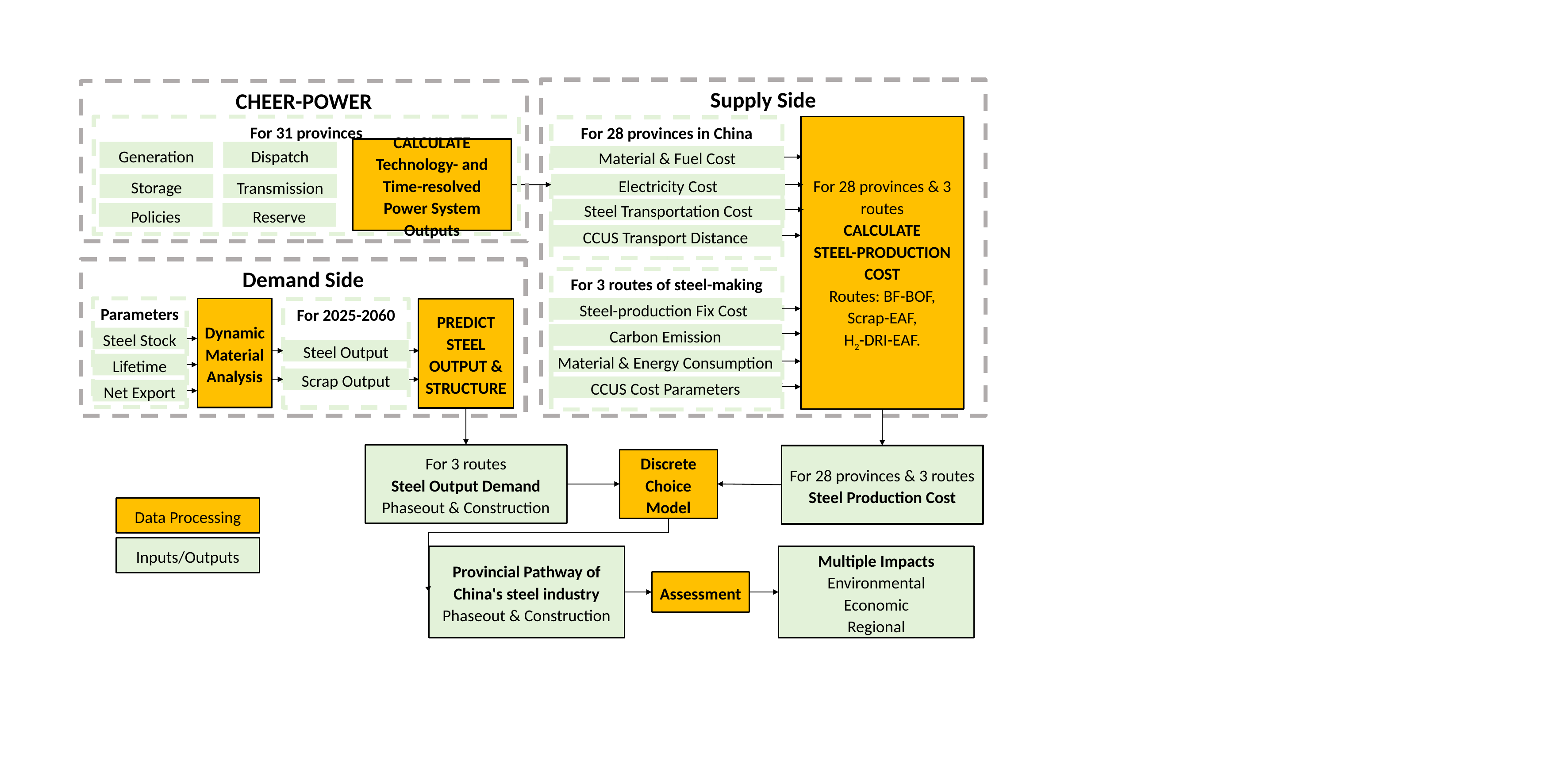

Supply Side
For 28 provinces & 3 routes
CALCULATE
STEEL-PRODUCTION
COST
Routes: BF-BOF, Scrap-EAF,
H2-DRI-EAF.
For 28 provinces in China
Material & Fuel Cost
Electricity Cost
Steel Transportation Cost
CCUS Transport Distance
For 3 routes of steel-making
Steel-production Fix Cost
Carbon Emission
Material & Energy Consumption
CCUS Cost Parameters
CHEER-POWER
For 31 provinces
CALCULATE
Technology- and Time-resolved Power System Outputs
Generation
Dispatch
Storage
Transmission
Policies
Reserve
Demand Side
Parameters
Dynamic Material Analysis
For 2025-2060
PREDICT
STEEL
OUTPUT &
STRUCTURE
Steel Stock
Steel Output
Lifetime
Scrap Output
Net Export
For 3 routes
Steel Output Demand
Phaseout & Construction
For 28 provinces & 3 routes
Steel Production Cost
Discrete Choice Model
Data Processing
Inputs/Outputs
Provincial Pathway of
China's steel industry
Phaseout & Construction
Multiple Impacts
Environmental
Economic
Regional
Assessment